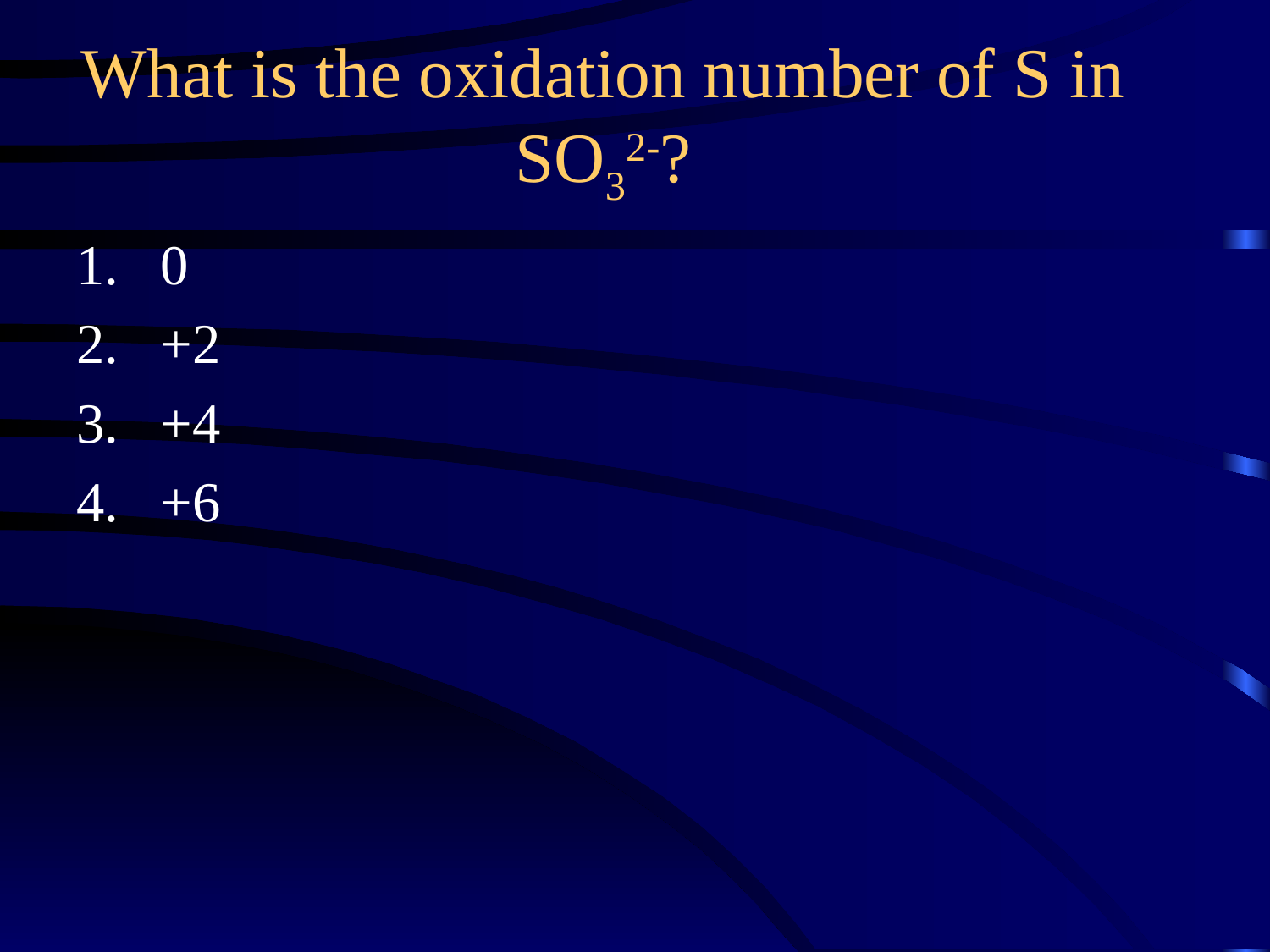

What is the oxidation number of S in SO32-?
0
+2
+4
+6